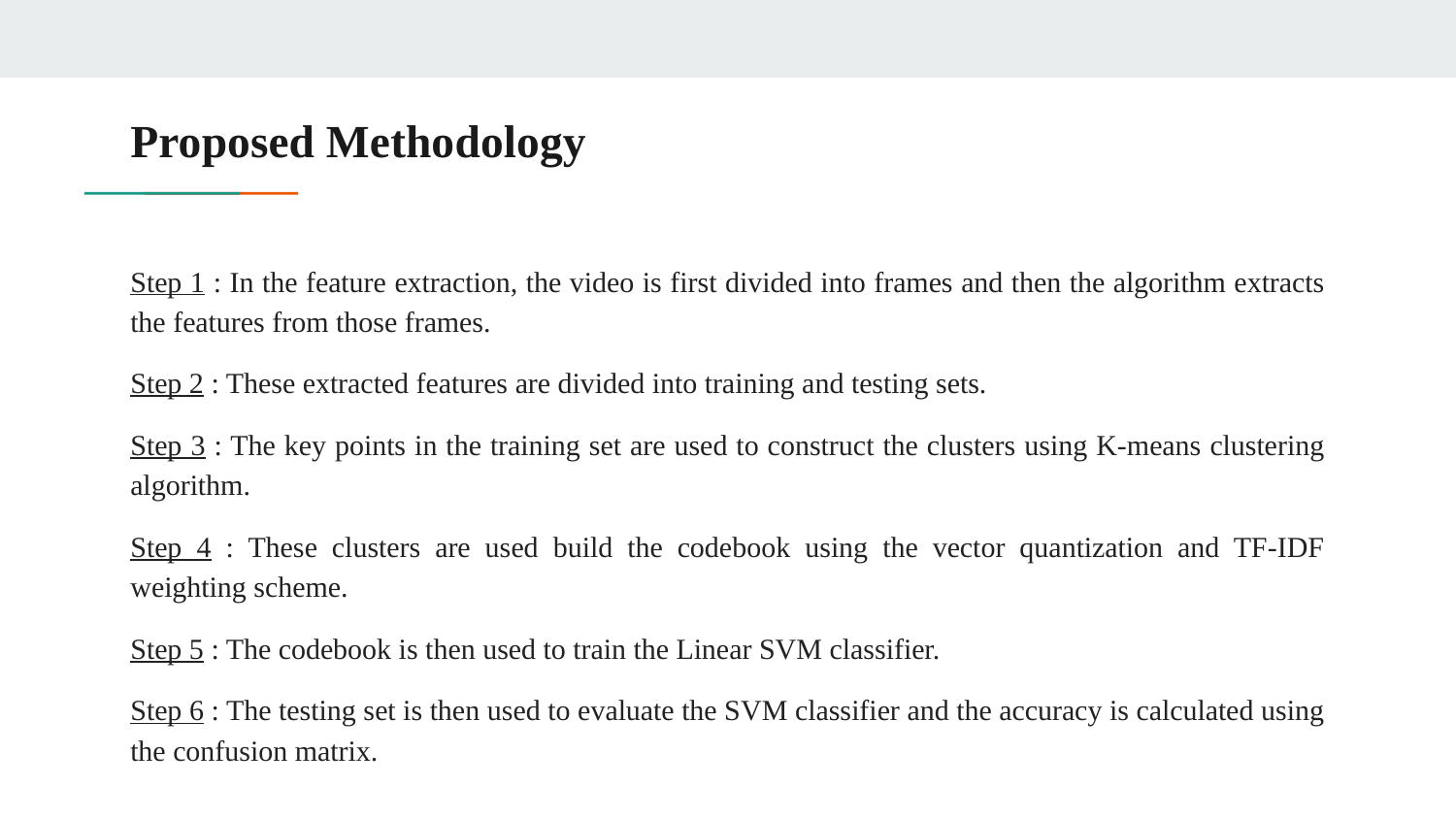

# Proposed Methodology
Step 1 : In the feature extraction, the video is first divided into frames and then the algorithm extracts the features from those frames.
Step 2 : These extracted features are divided into training and testing sets.
Step 3 : The key points in the training set are used to construct the clusters using K-means clustering algorithm.
Step 4 : These clusters are used build the codebook using the vector quantization and TF-IDF weighting scheme.
Step 5 : The codebook is then used to train the Linear SVM classifier.
Step 6 : The testing set is then used to evaluate the SVM classifier and the accuracy is calculated using the confusion matrix.